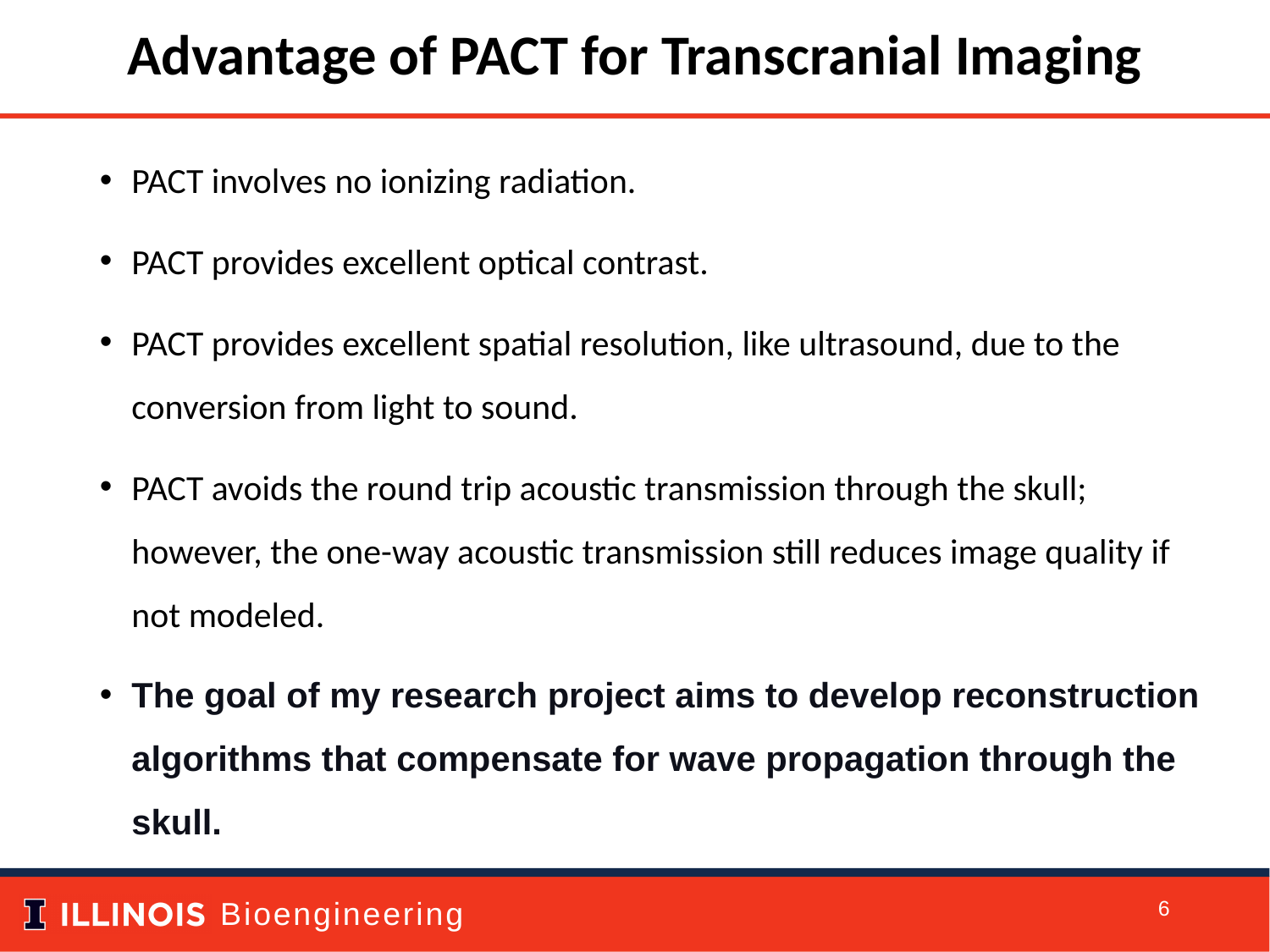

Advantage of PACT for Transcranial Imaging
PACT involves no ionizing radiation.
PACT provides excellent optical contrast.
PACT provides excellent spatial resolution, like ultrasound, due to the conversion from light to sound.
PACT avoids the round trip acoustic transmission through the skull; however, the one-way acoustic transmission still reduces image quality if not modeled.
The goal of my research project aims to develop reconstruction algorithms that compensate for wave propagation through the skull.

6